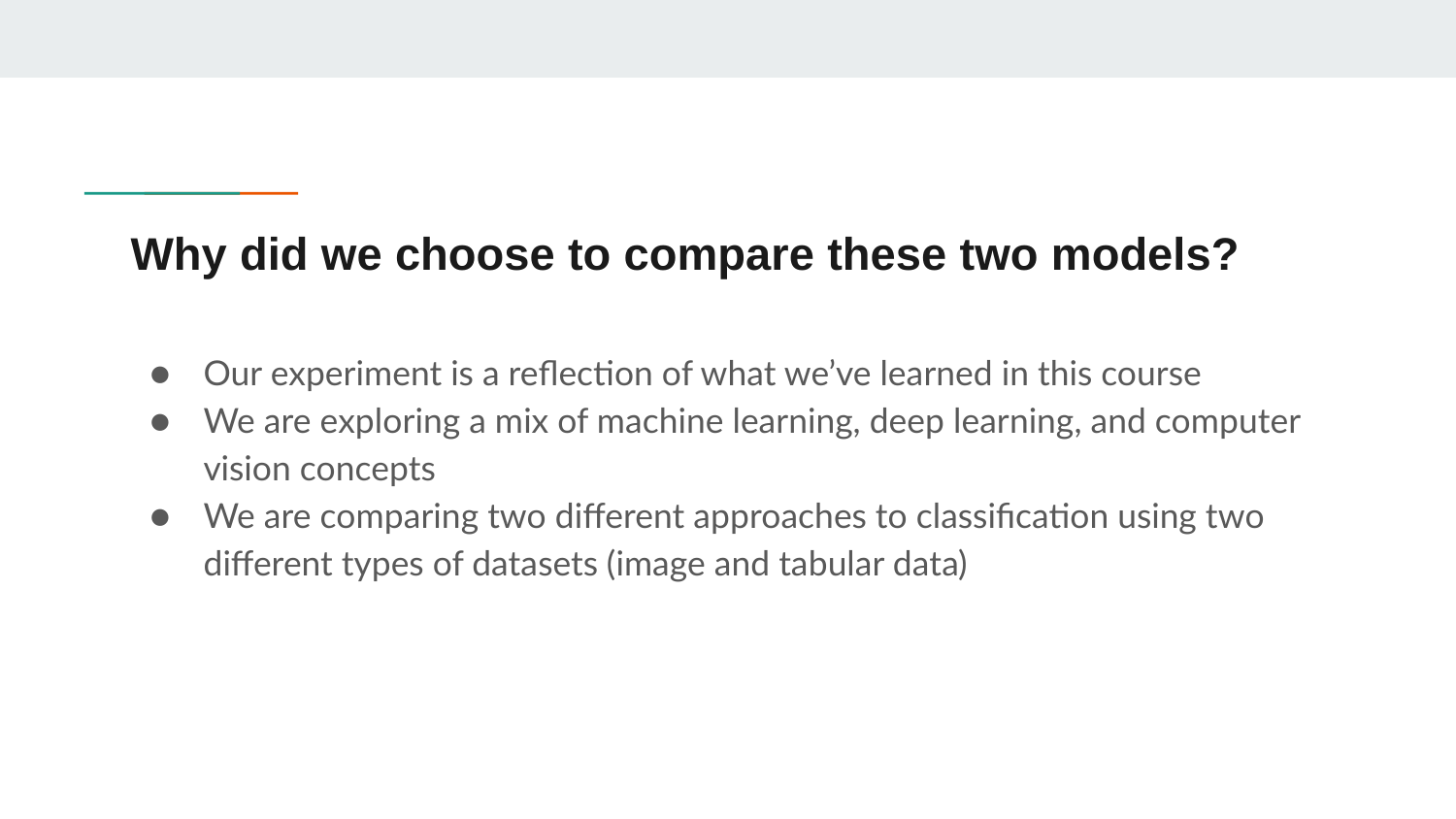

# Why did we choose to compare these two models?
Our experiment is a reflection of what we’ve learned in this course
We are exploring a mix of machine learning, deep learning, and computer vision concepts
We are comparing two different approaches to classification using two different types of datasets (image and tabular data)